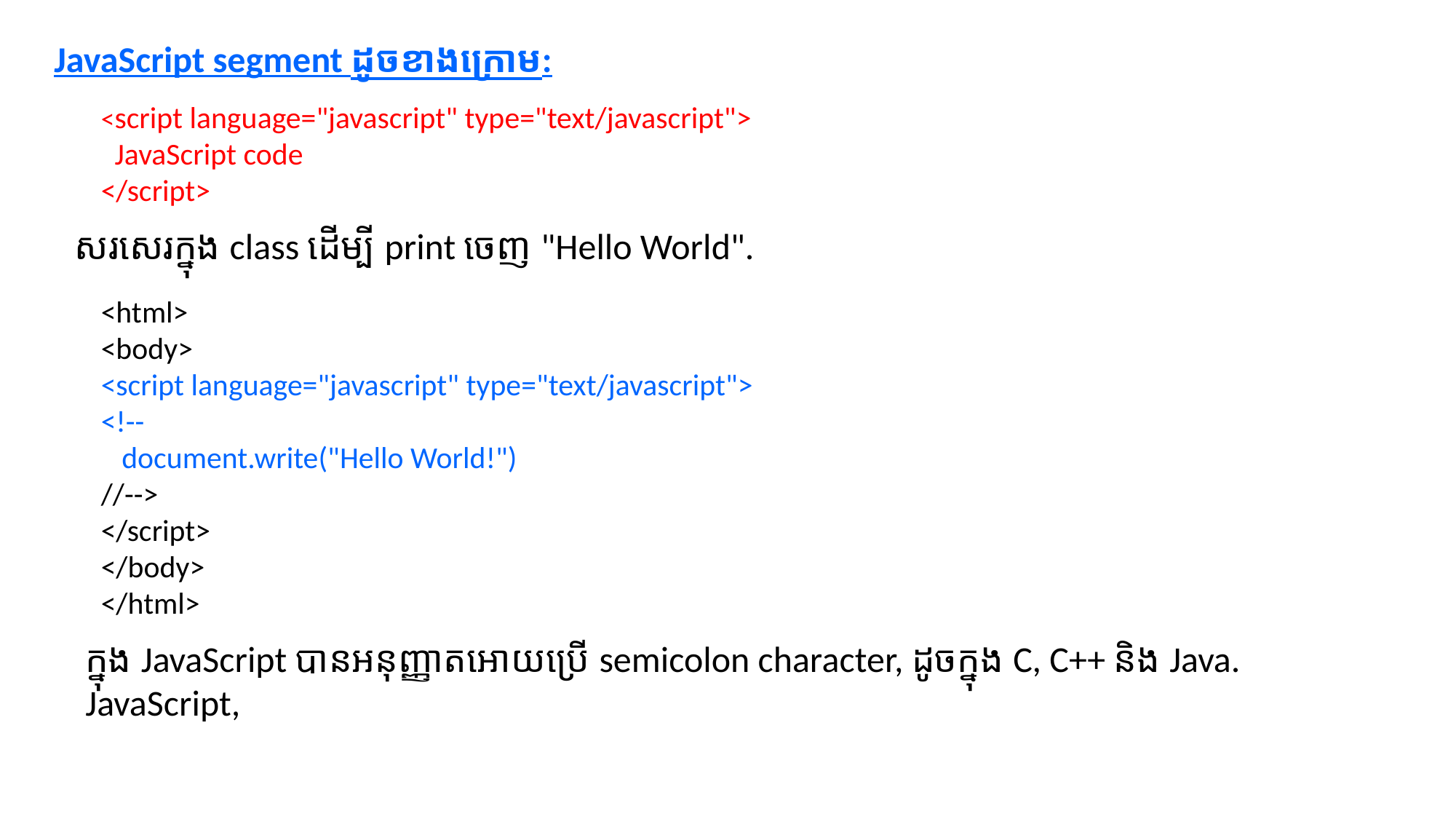

JavaScript segment ដូចខាងក្រោម:
<script language="javascript" type="text/javascript">
  JavaScript code
</script>
សរសេរក្នុង class ដើម្បី print ចេញ "Hello World".
<html>
<body>
<script language="javascript" type="text/javascript">
<!--
   document.write("Hello World!")
//-->
</script>
</body>
</html>
ក្នុង JavaScript បានអនុញ្ញាតអោយប្រើ semicolon character, ដូចក្នុង C, C++ និង Java. JavaScript,